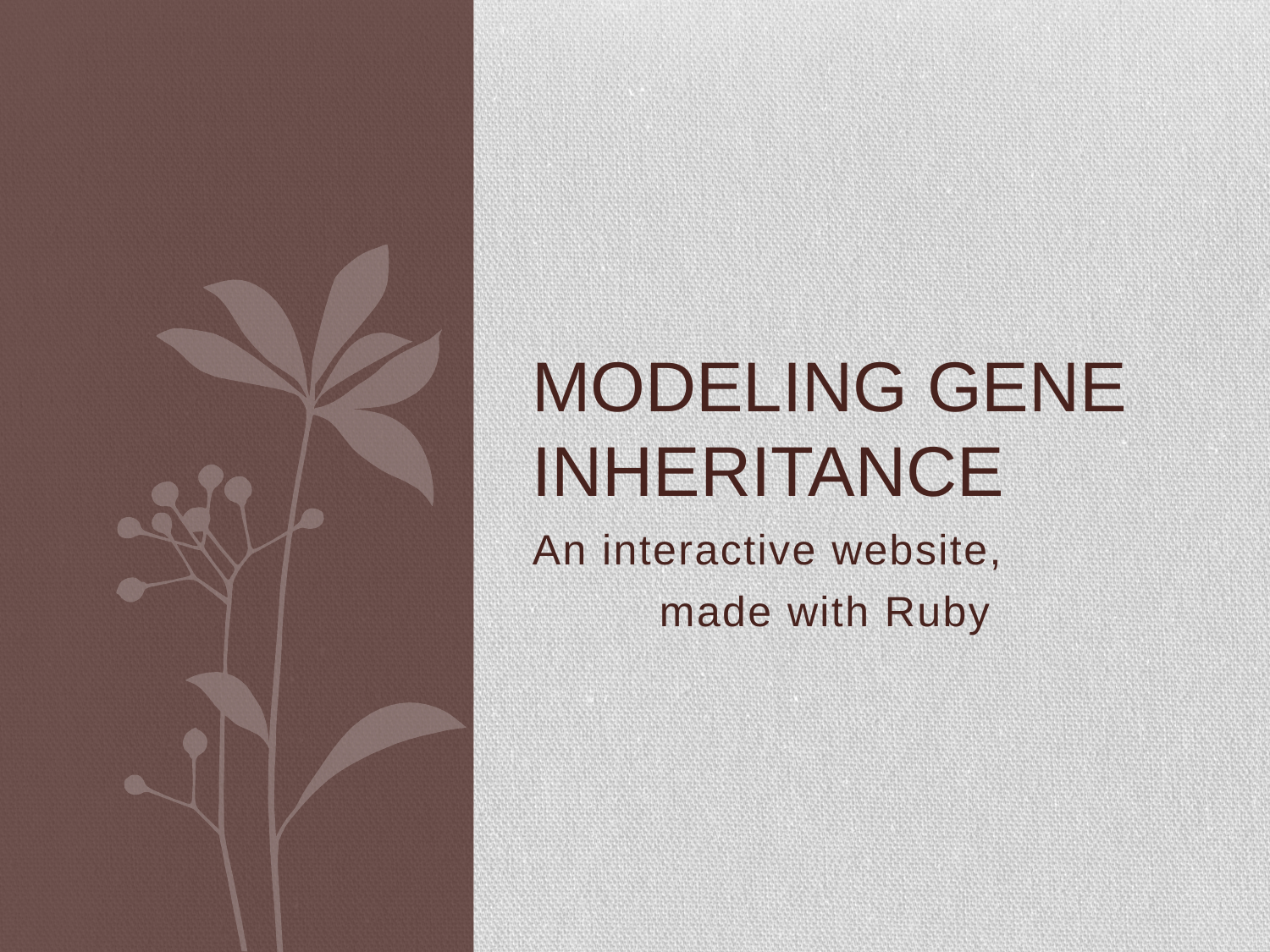

# Modeling Gene Inheritance
An interactive website,
	made with Ruby